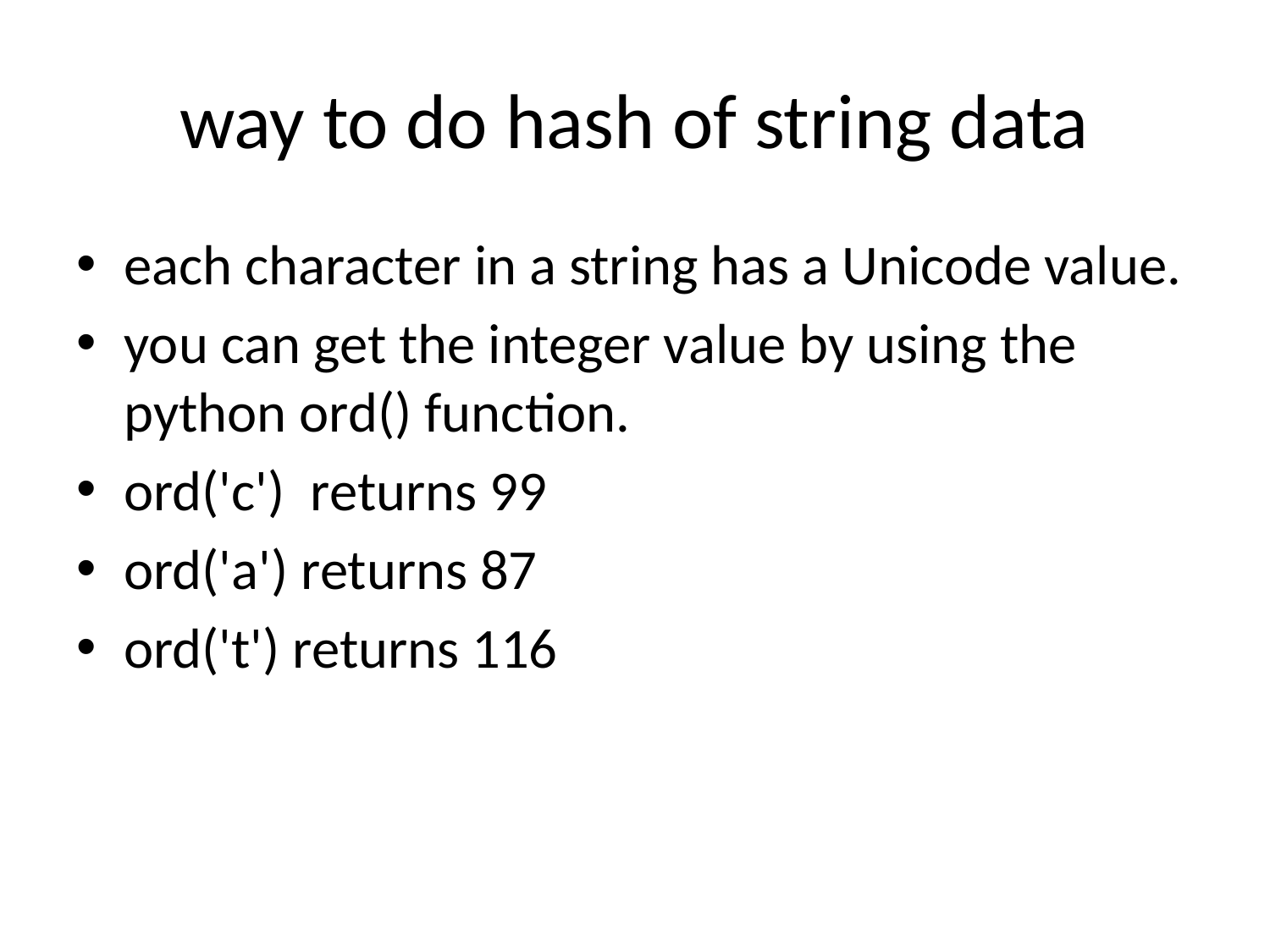

# way to do hash of string data
each character in a string has a Unicode value.
you can get the integer value by using the python ord() function.
ord('c')  returns 99
ord('a') returns 87
ord('t') returns 116